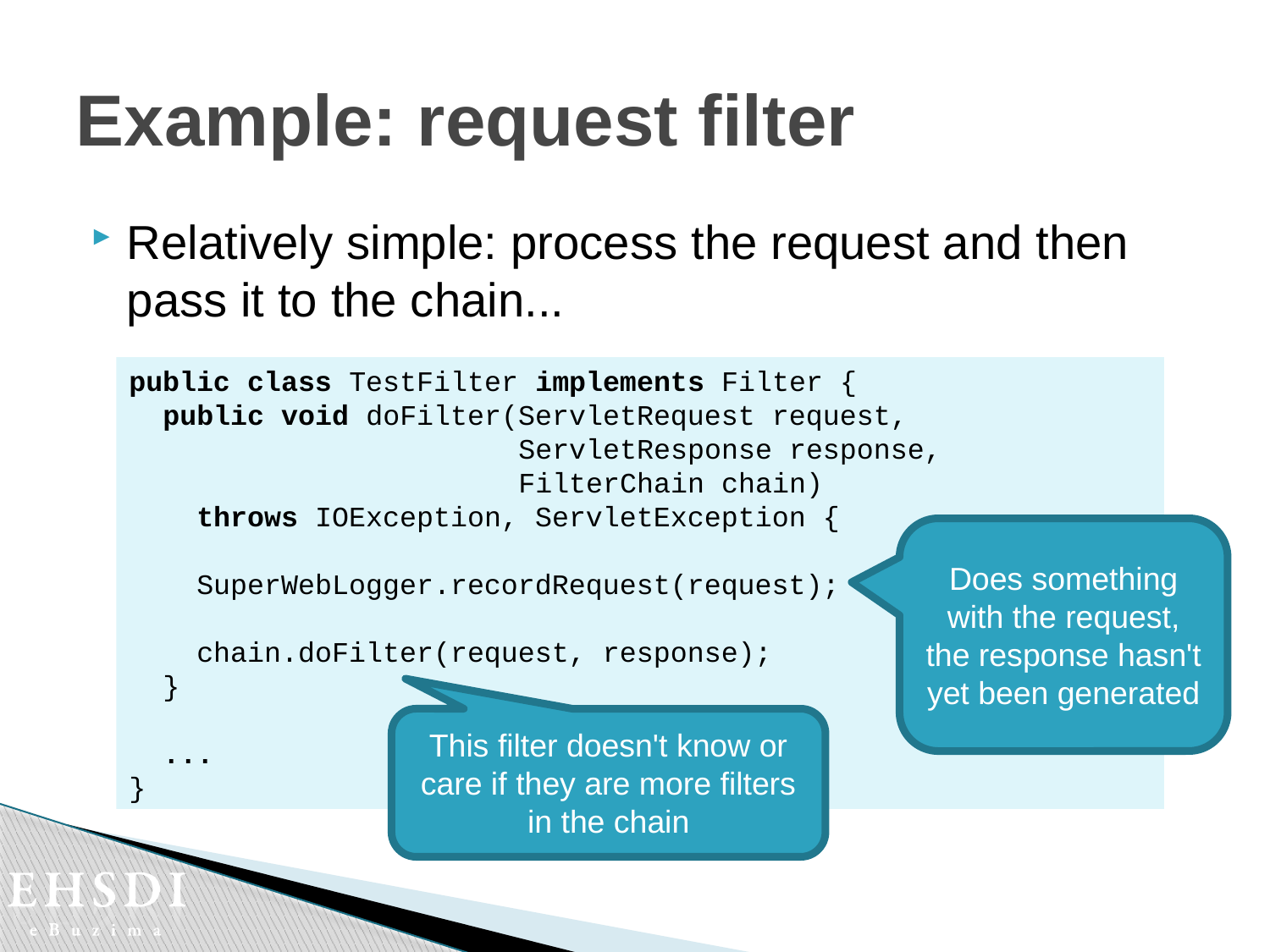

# Example: request filter
Relatively simple: process the request and then pass it to the chain...
public class TestFilter implements Filter {
  public void doFilter(ServletRequest request,
                       ServletResponse response,
                       FilterChain chain)
    throws IOException, ServletException {

    SuperWebLogger.recordRequest(request);

    chain.doFilter(request, response);
  }

  ...
}
Does something with the request, the response hasn't yet been generated
This filter doesn't know or care if they are more filters in the chain